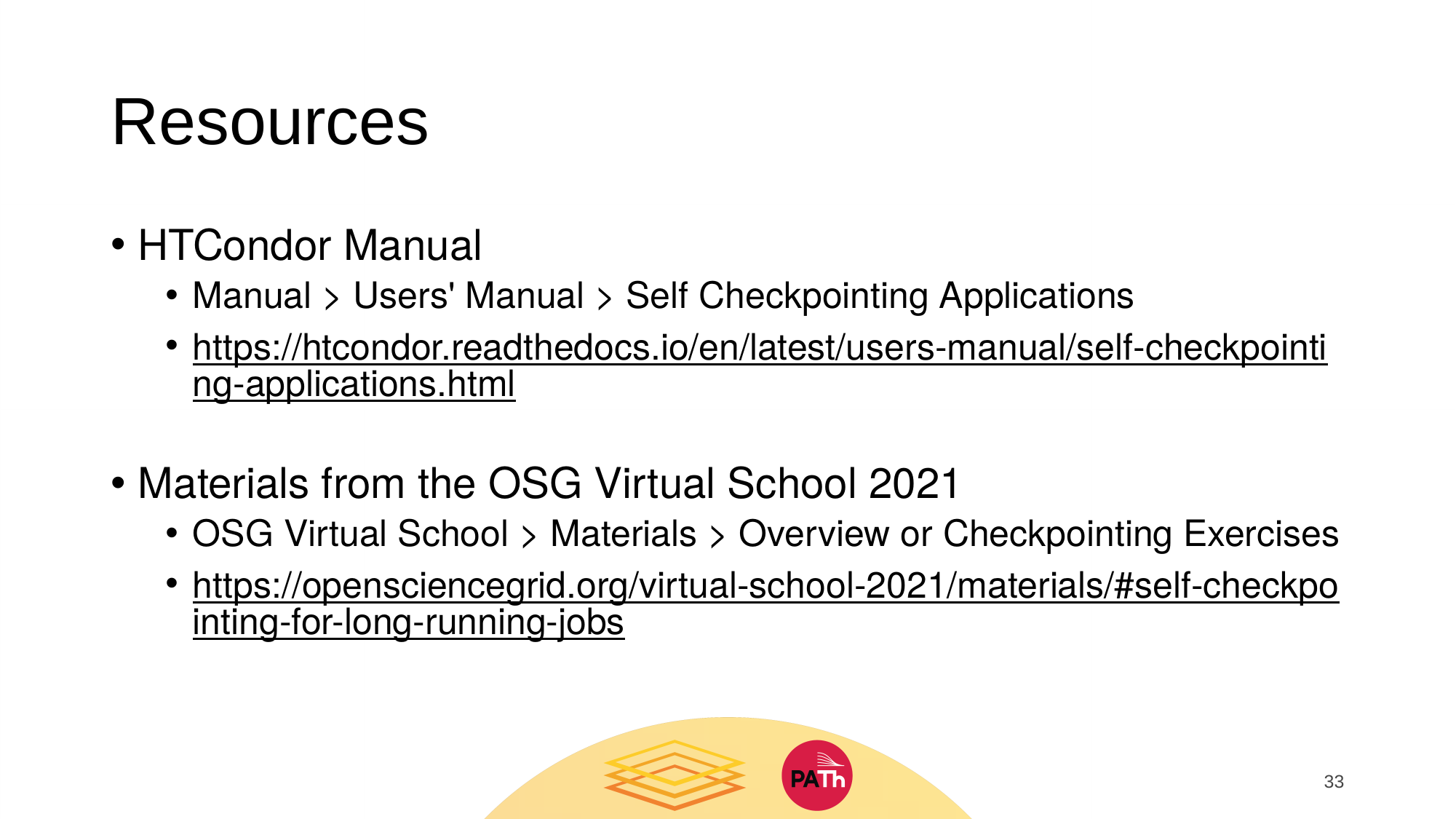

# Resources
HTCondor Manual
Manual > Users' Manual > Self Checkpointing Applications
https://htcondor.readthedocs.io/en/latest/users-manual/self-checkpointing-applications.html
Materials from the OSG Virtual School 2021
OSG Virtual School > Materials > Overview or Checkpointing Exercises
https://opensciencegrid.org/virtual-school-2021/materials/#self-checkpointing-for-long-running-jobs

33